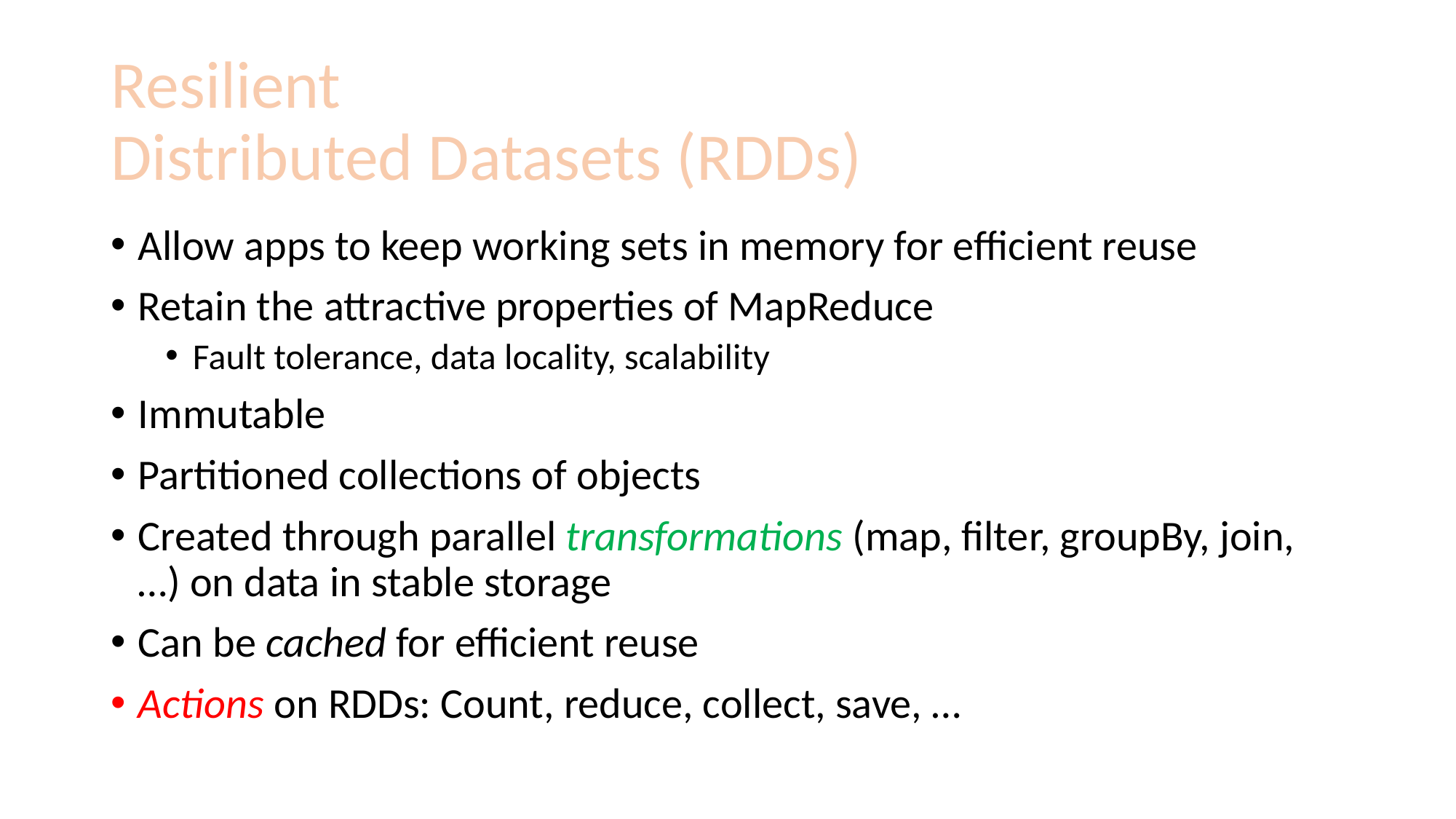

# Resilient Distributed Datasets (RDDs)
Allow apps to keep working sets in memory for efficient reuse
Retain the attractive properties of MapReduce
Fault tolerance, data locality, scalability
Immutable
Partitioned collections of objects
Created through parallel transformations (map, filter, groupBy, join, …) on data in stable storage
Can be cached for efficient reuse
Actions on RDDs: Count, reduce, collect, save, …